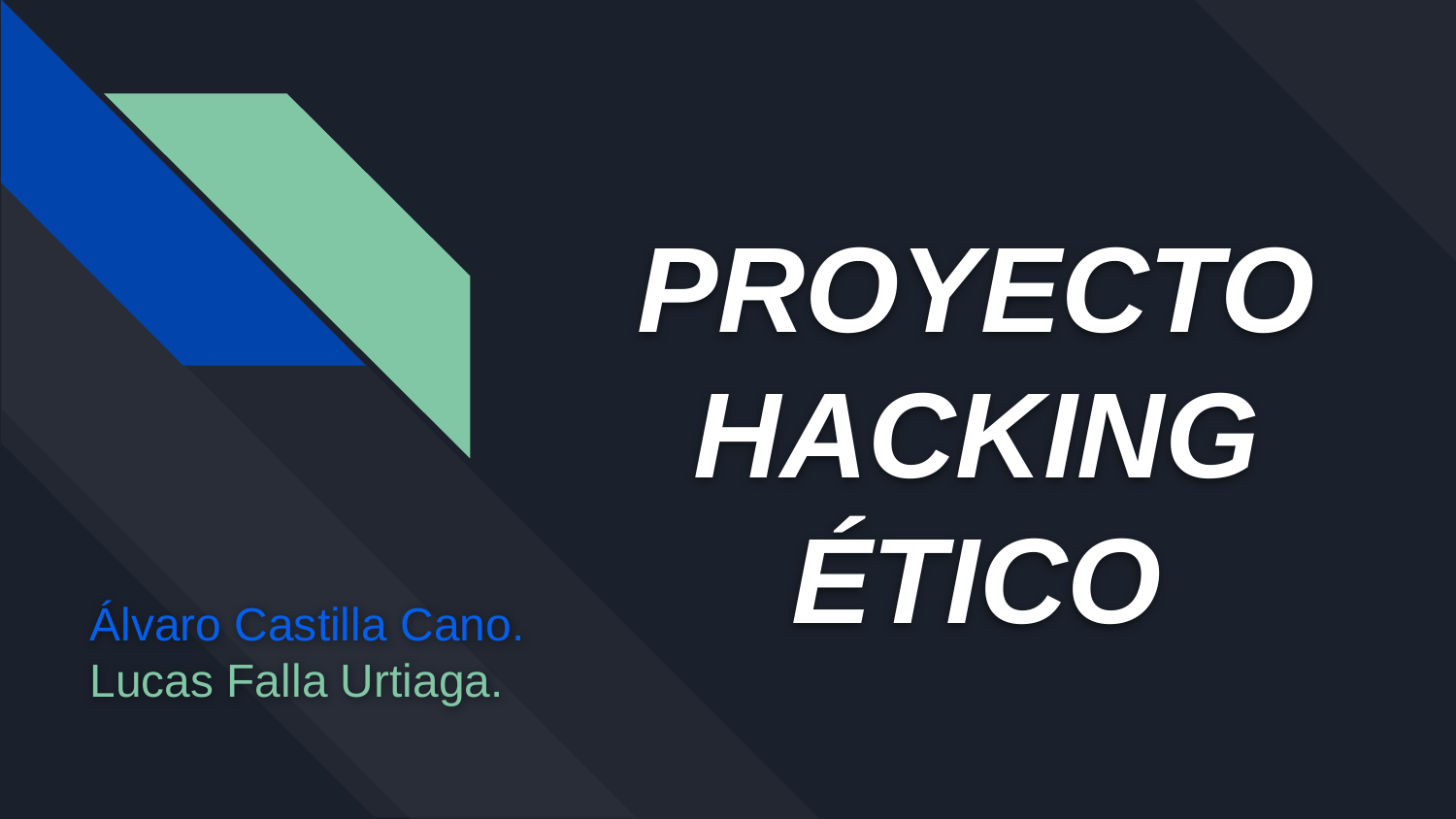

# PROYECTO HACKING ÉTICO
Álvaro Castilla Cano.
Lucas Falla Urtiaga.